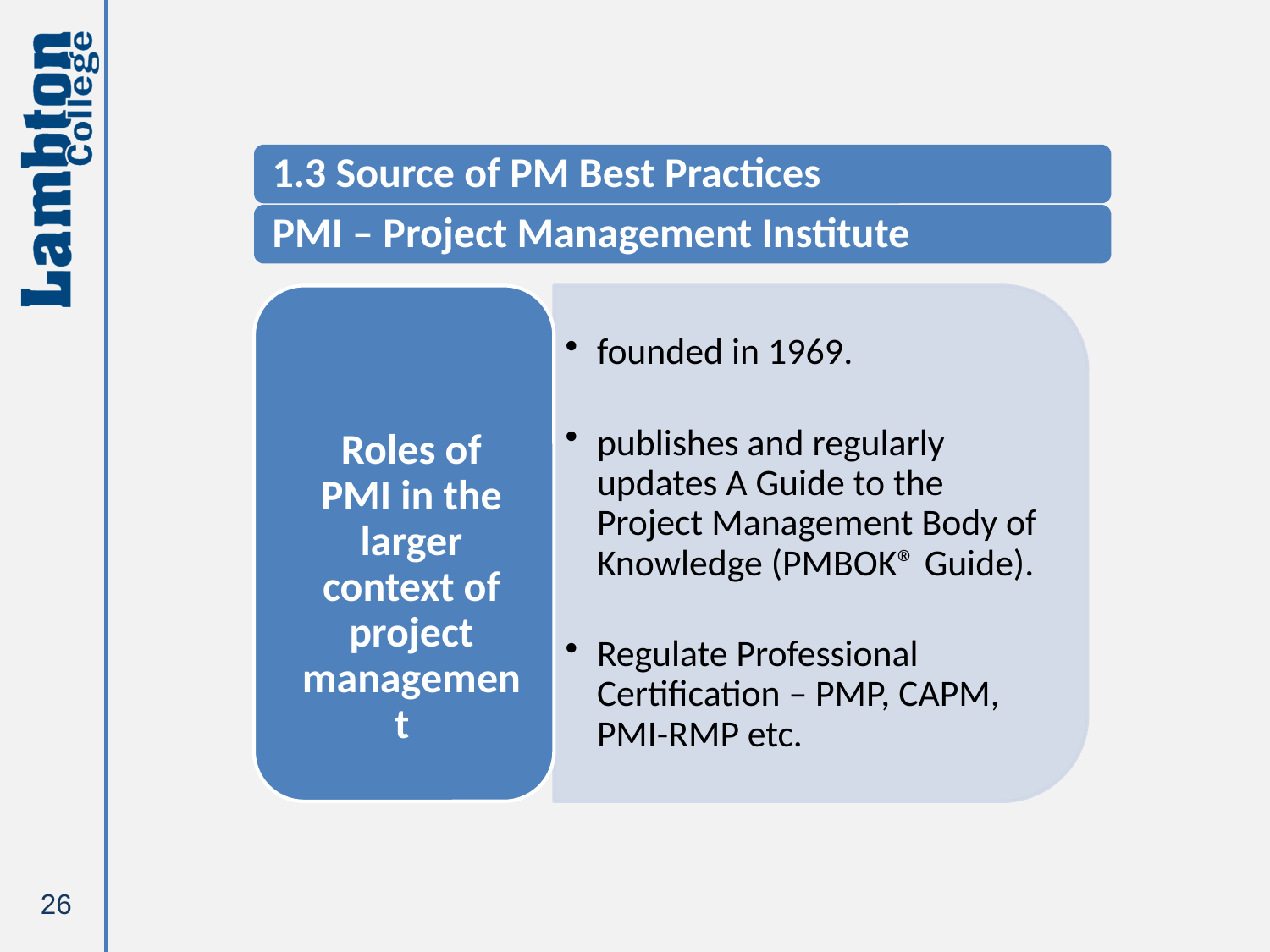

1.3 Source of PM Best Practices
PMI – Project Management Institute
founded in 1969.

publishes and regularly updates A Guide to the Project Management Body of Knowledge (PMBOK® Guide).

Regulate Professional Certification – PMP, CAPM, PMI-RMP etc.

Roles of PMI in the larger context of project management
26